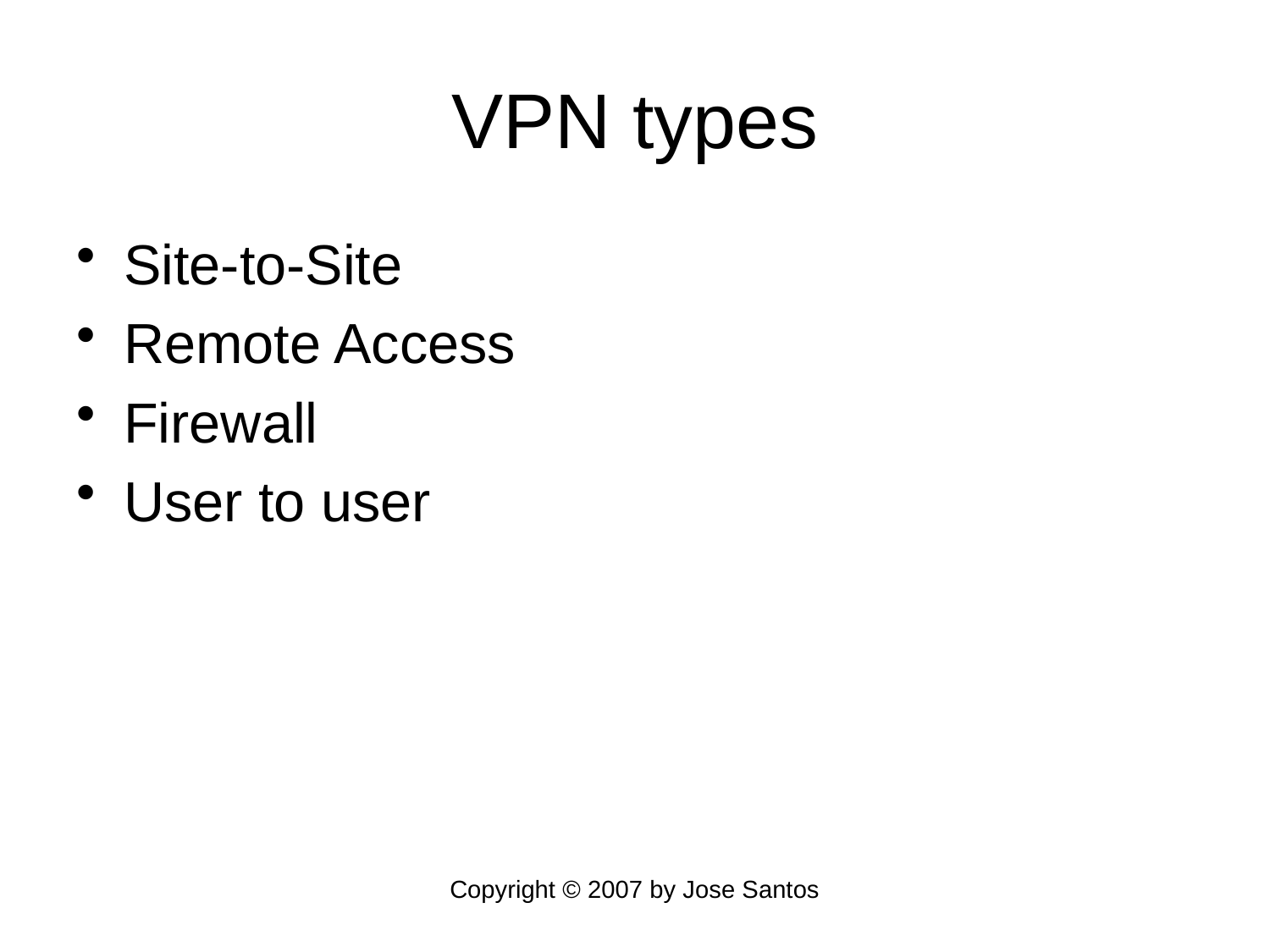

# VPN types
Site-to-Site
Remote Access
Firewall
User to user
Copyright © 2007 by Jose Santos